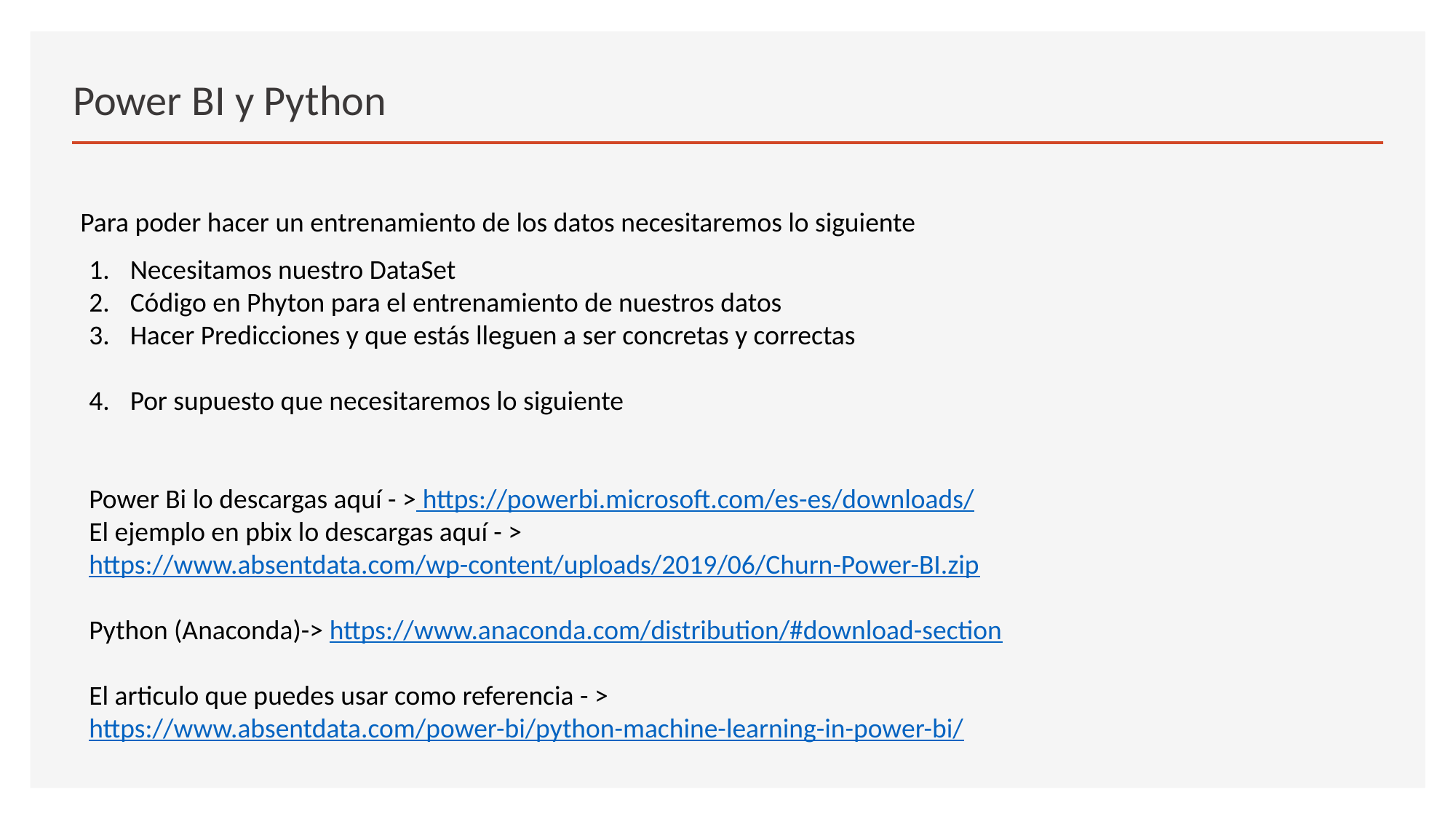

# Power BI y Python
Para poder hacer un entrenamiento de los datos necesitaremos lo siguiente
Necesitamos nuestro DataSet
Código en Phyton para el entrenamiento de nuestros datos
Hacer Predicciones y que estás lleguen a ser concretas y correctas

Por supuesto que necesitaremos lo siguiente

Power Bi lo descargas aquí - > https://powerbi.microsoft.com/es-es/downloads/
El ejemplo en pbix lo descargas aquí - > https://www.absentdata.com/wp-content/uploads/2019/06/Churn-Power-BI.zip

Python (Anaconda)-> https://www.anaconda.com/distribution/#download-section

El articulo que puedes usar como referencia - >
https://www.absentdata.com/power-bi/python-machine-learning-in-power-bi/